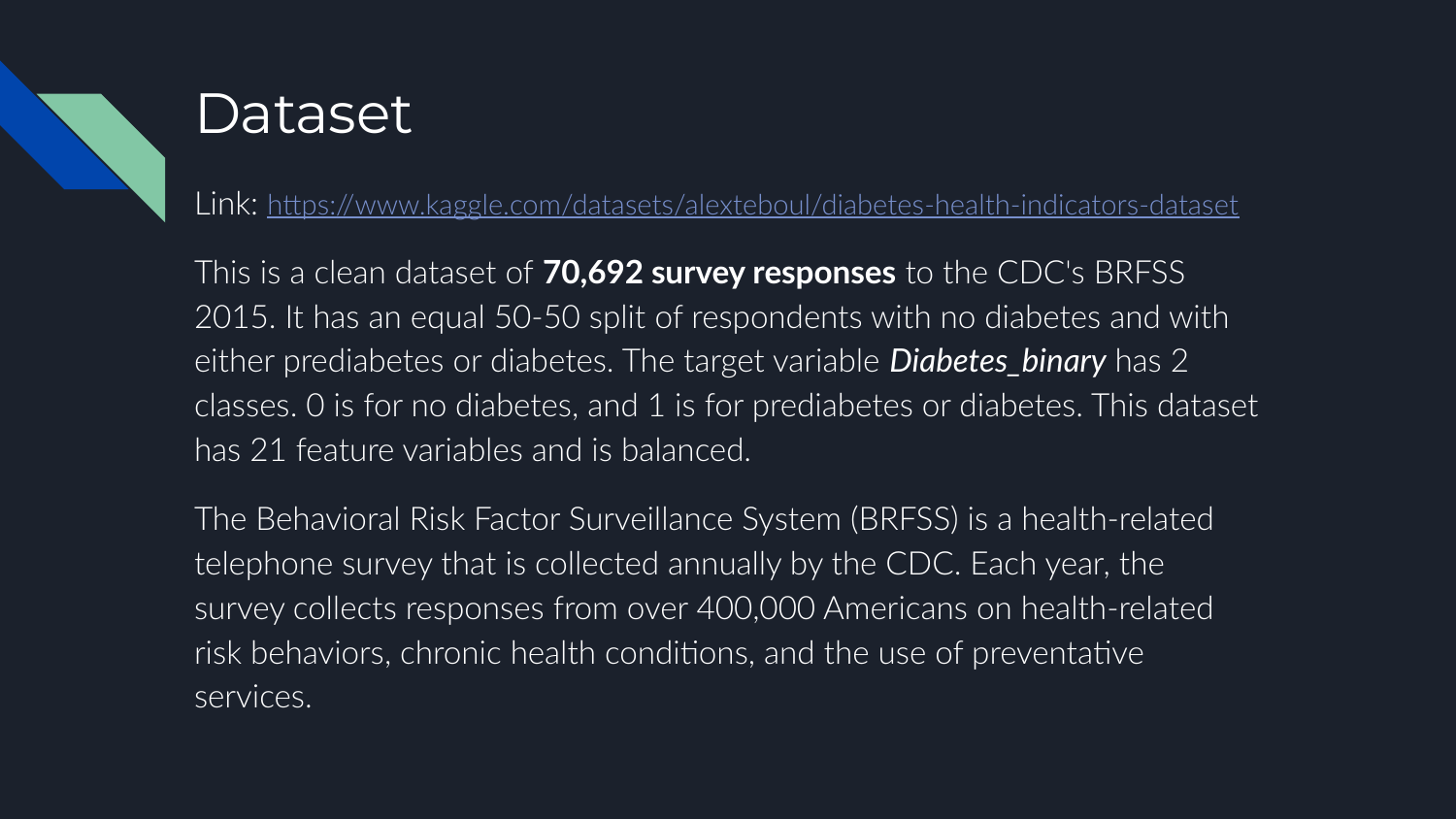

# Dataset
Link: https://www.kaggle.com/datasets/alexteboul/diabetes-health-indicators-dataset
This is a clean dataset of 70,692 survey responses to the CDC's BRFSS 2015. It has an equal 50-50 split of respondents with no diabetes and with either prediabetes or diabetes. The target variable Diabetes_binary has 2 classes. 0 is for no diabetes, and 1 is for prediabetes or diabetes. This dataset has 21 feature variables and is balanced.
The Behavioral Risk Factor Surveillance System (BRFSS) is a health-related telephone survey that is collected annually by the CDC. Each year, the survey collects responses from over 400,000 Americans on health-related risk behaviors, chronic health conditions, and the use of preventative services.